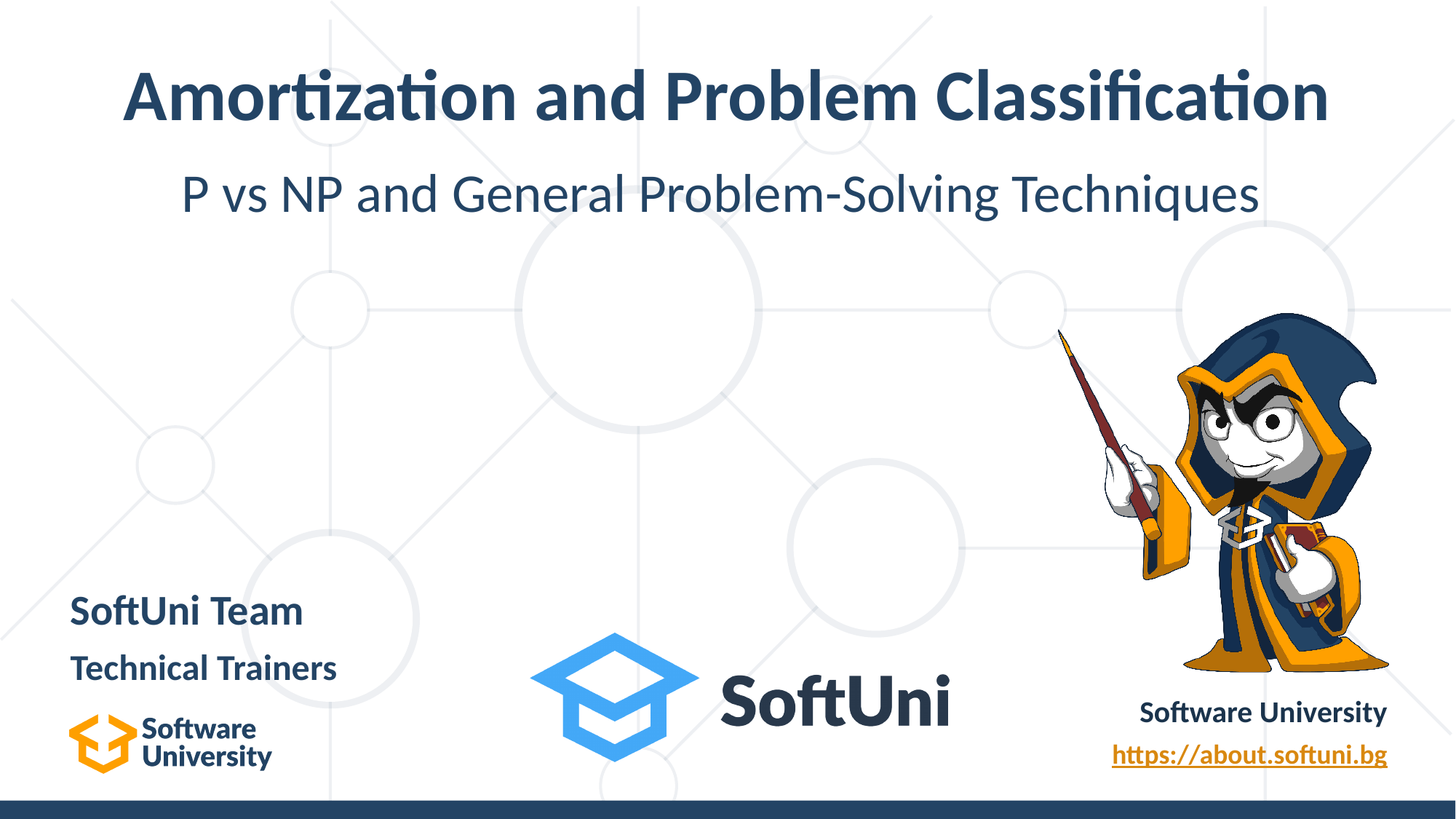

# Amortization and Problem Classification
P vs NP and General Problem-Solving Techniques
SoftUni Team
Technical Trainers
Software University
https://about.softuni.bg